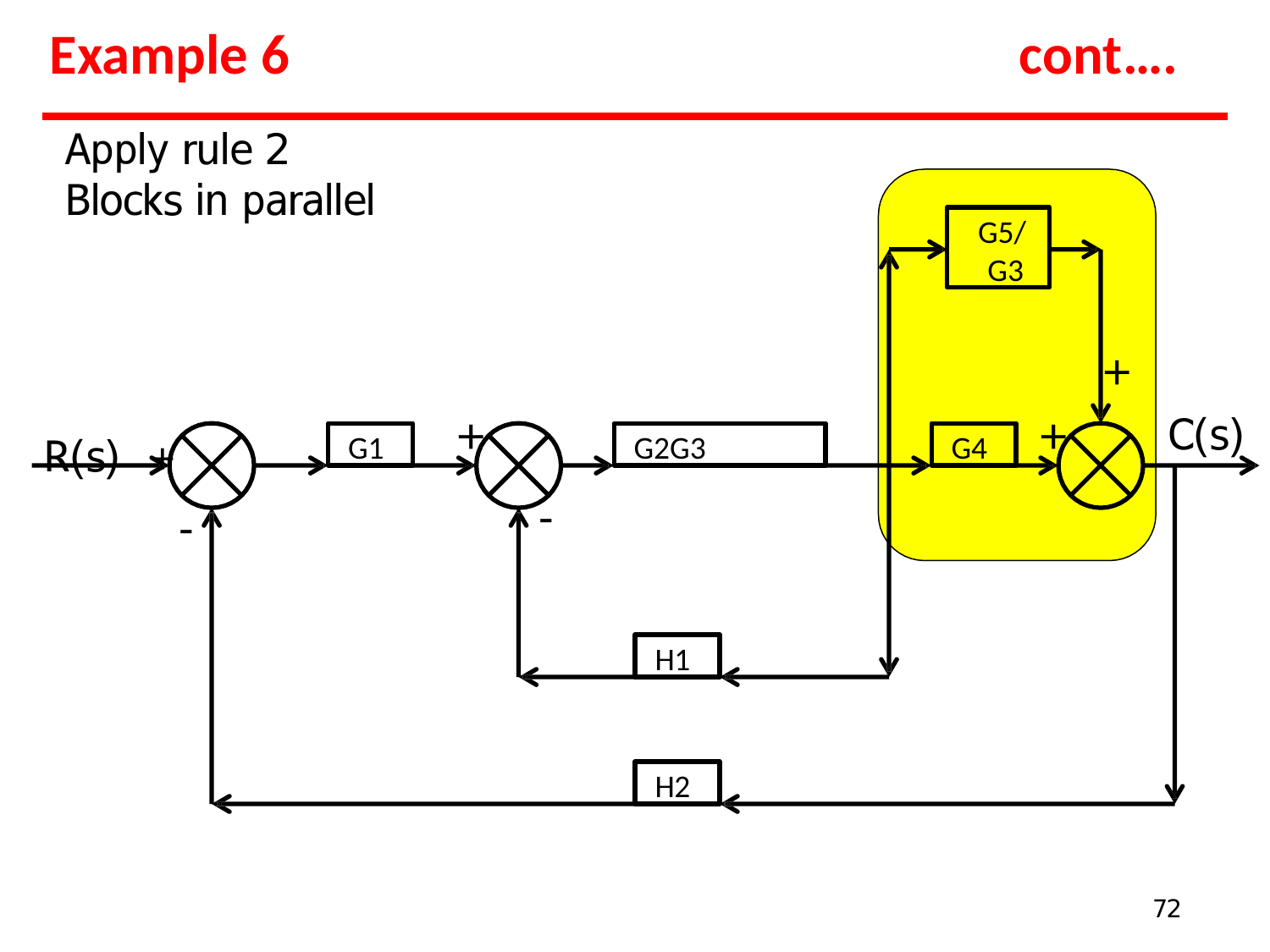

# Example 6
cont….

Apply rule 2  Blocks in parallel

G5/  G3

+
C(s)
R(s)	+
+
+

G1

G2G3
G4

-
-

H1

H2

72